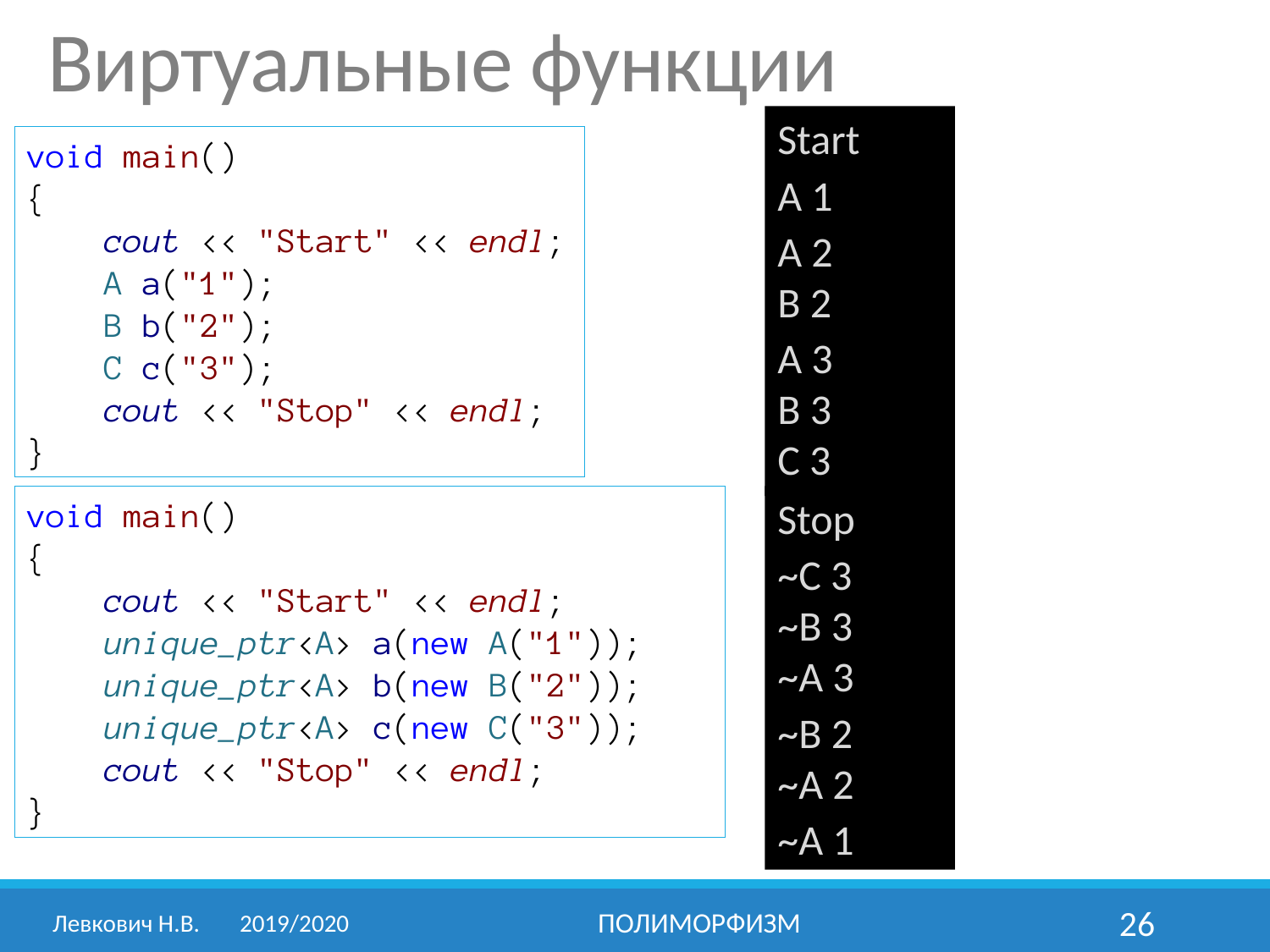

# Виртуальные функции
Start
A 1
A 2
B 2
A 3
B 3
C 3
void main()
{
    cout << "Start" << endl;
    A a("1");
    B b("2");
    C c("3");
    cout << "Stop" << endl;
}
void main()
{
    cout << "Start" << endl;
    unique_ptr<A> a(new A("1"));
    unique_ptr<A> b(new B("2"));
    unique_ptr<A> c(new C("3"));
    cout << "Stop" << endl;
}
Stop
~C 3
~B 3
~A 3
~B 2
~A 2
~A 1
Левкович Н.В.	2019/2020
Полиморфизм
26